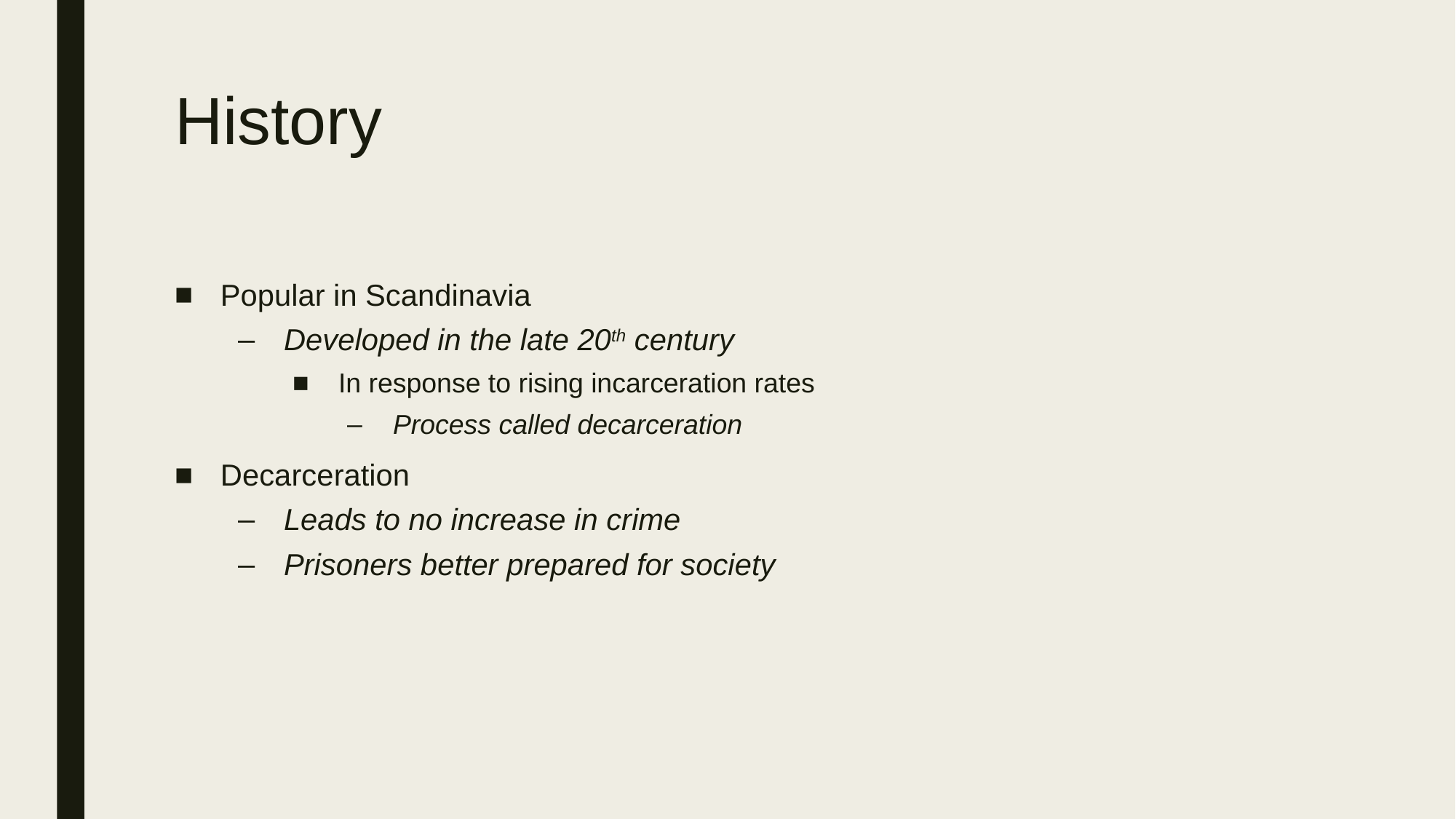

# History
Popular in Scandinavia
Developed in the late 20th century
In response to rising incarceration rates
Process called decarceration
Decarceration
Leads to no increase in crime
Prisoners better prepared for society